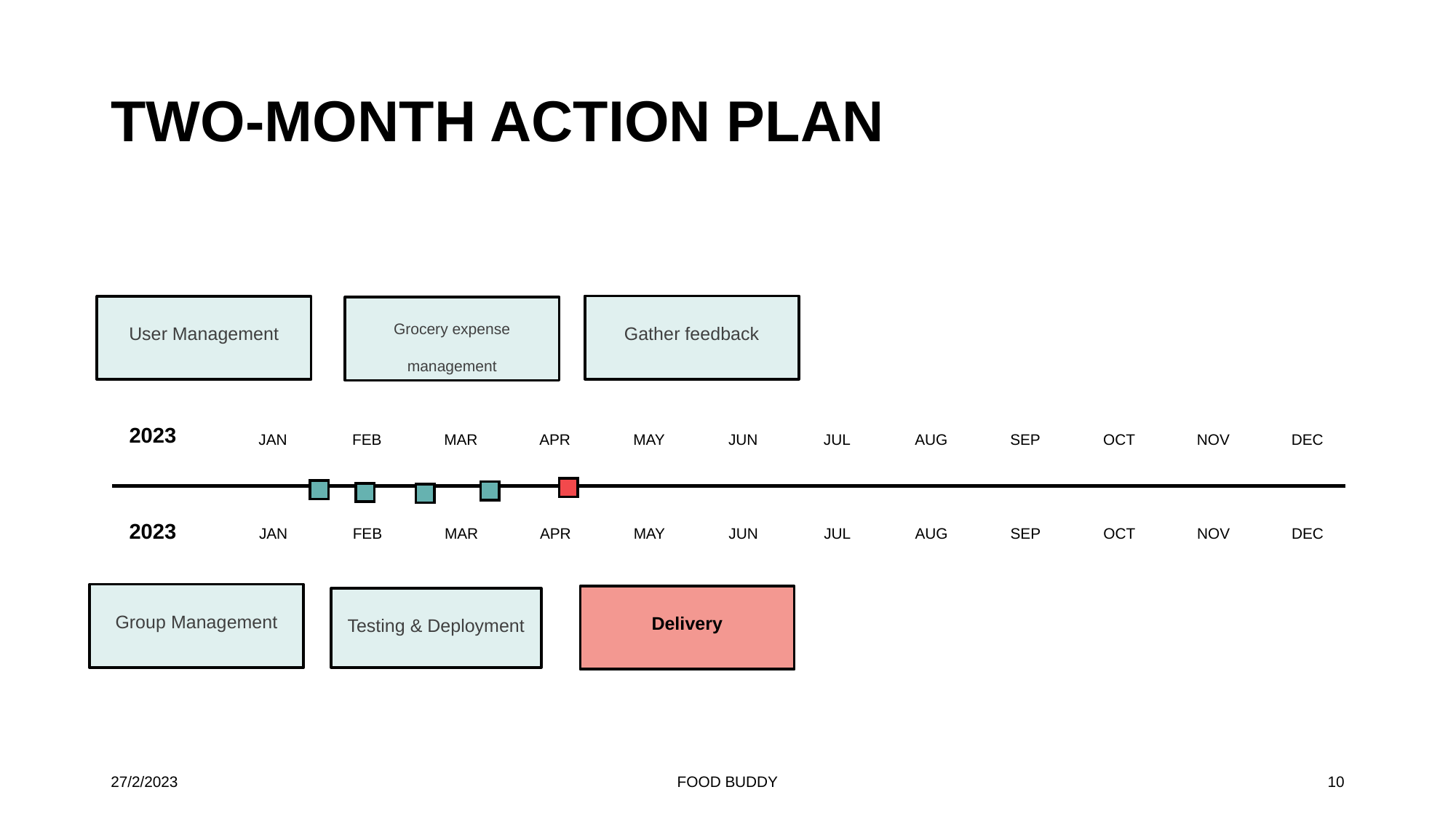

# TWO-MONTH ACTION PLAN
Gather feedback
User Management
Grocery expense management

2023
JAN
FEB
MAR
APR
MAY
JUN
JUL
AUG
SEP
OCT
NOV
DEC

2023
JAN
FEB
MAR
APR
MAY
JUN
JUL
AUG
SEP
OCT
NOV
DEC
Group Management
Delivery
Testing & Deployment

27/2/2023
FOOD BUDDY
10